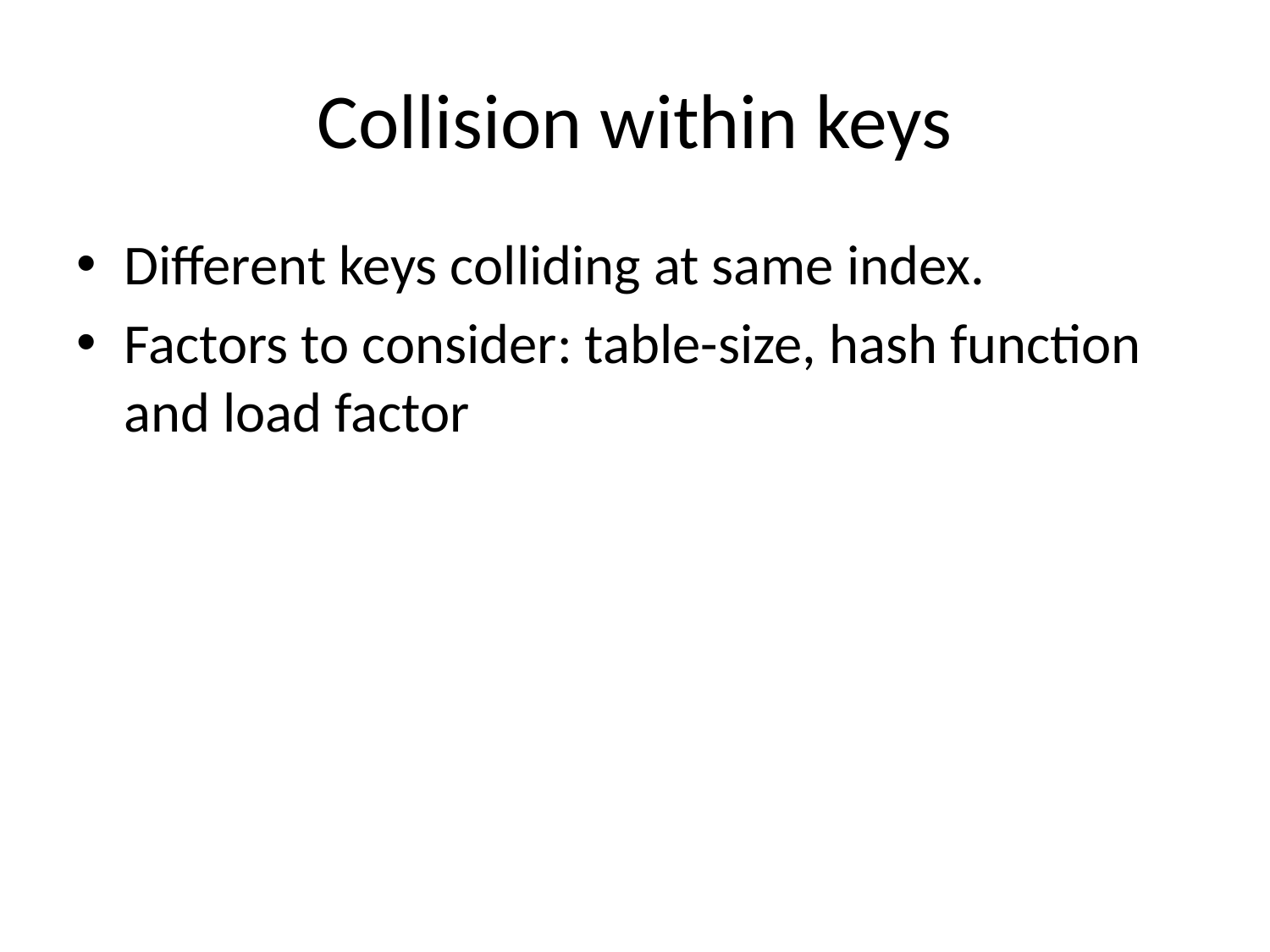

# Collision within keys
Different keys colliding at same index.
Factors to consider: table-size, hash function and load factor